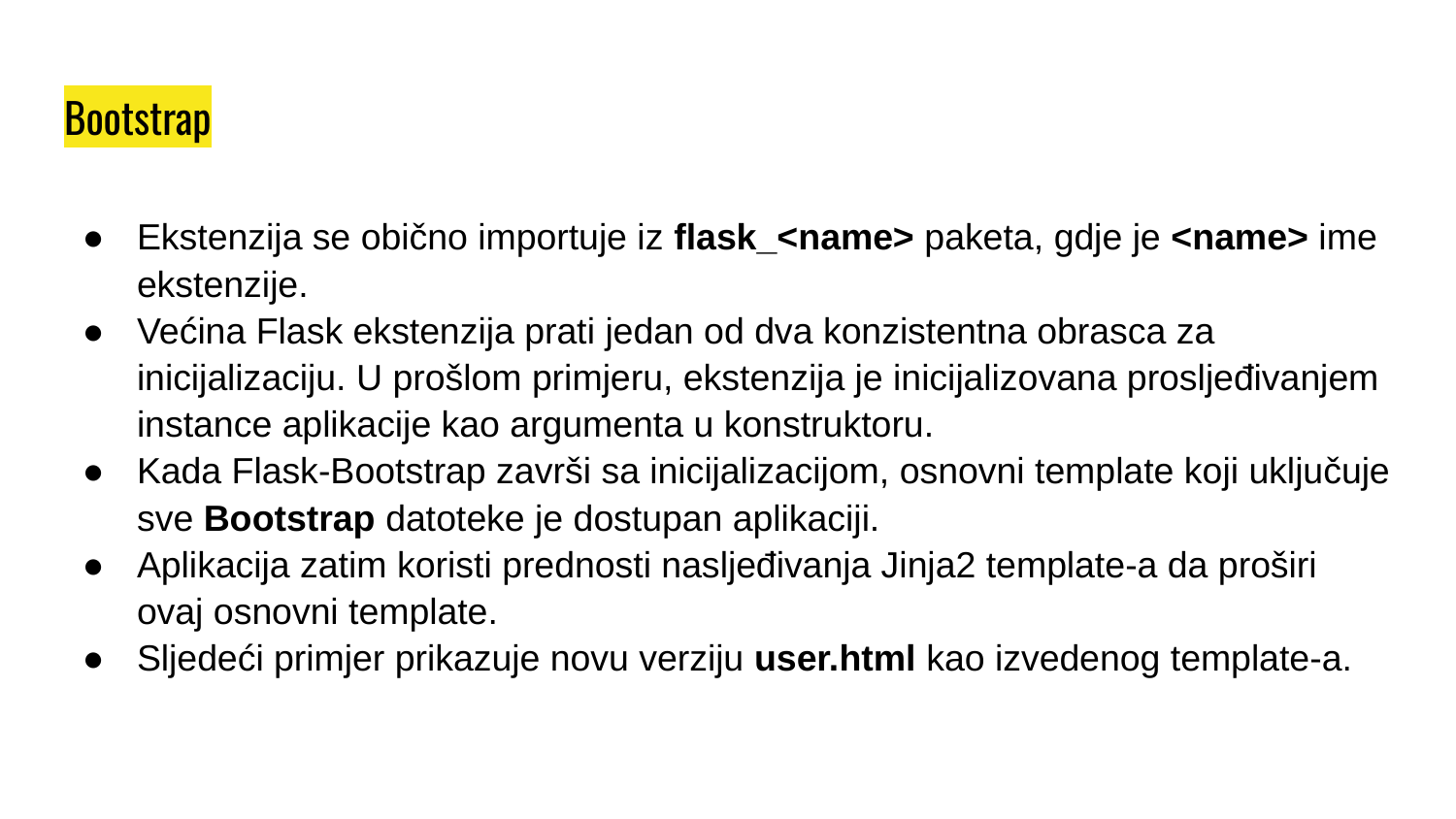

# Bootstrap
Ekstenzija se obično importuje iz flask_<name> paketa, gdje je <name> ime ekstenzije.
Većina Flask ekstenzija prati jedan od dva konzistentna obrasca za inicijalizaciju. U prošlom primjeru, ekstenzija je inicijalizovana prosljeđivanjem instance aplikacije kao argumenta u konstruktoru.
Kada Flask-Bootstrap završi sa inicijalizacijom, osnovni template koji uključuje sve Bootstrap datoteke je dostupan aplikaciji.
Aplikacija zatim koristi prednosti nasljeđivanja Jinja2 template-a da proširi ovaj osnovni template.
Sljedeći primjer prikazuje novu verziju user.html kao izvedenog template-a.